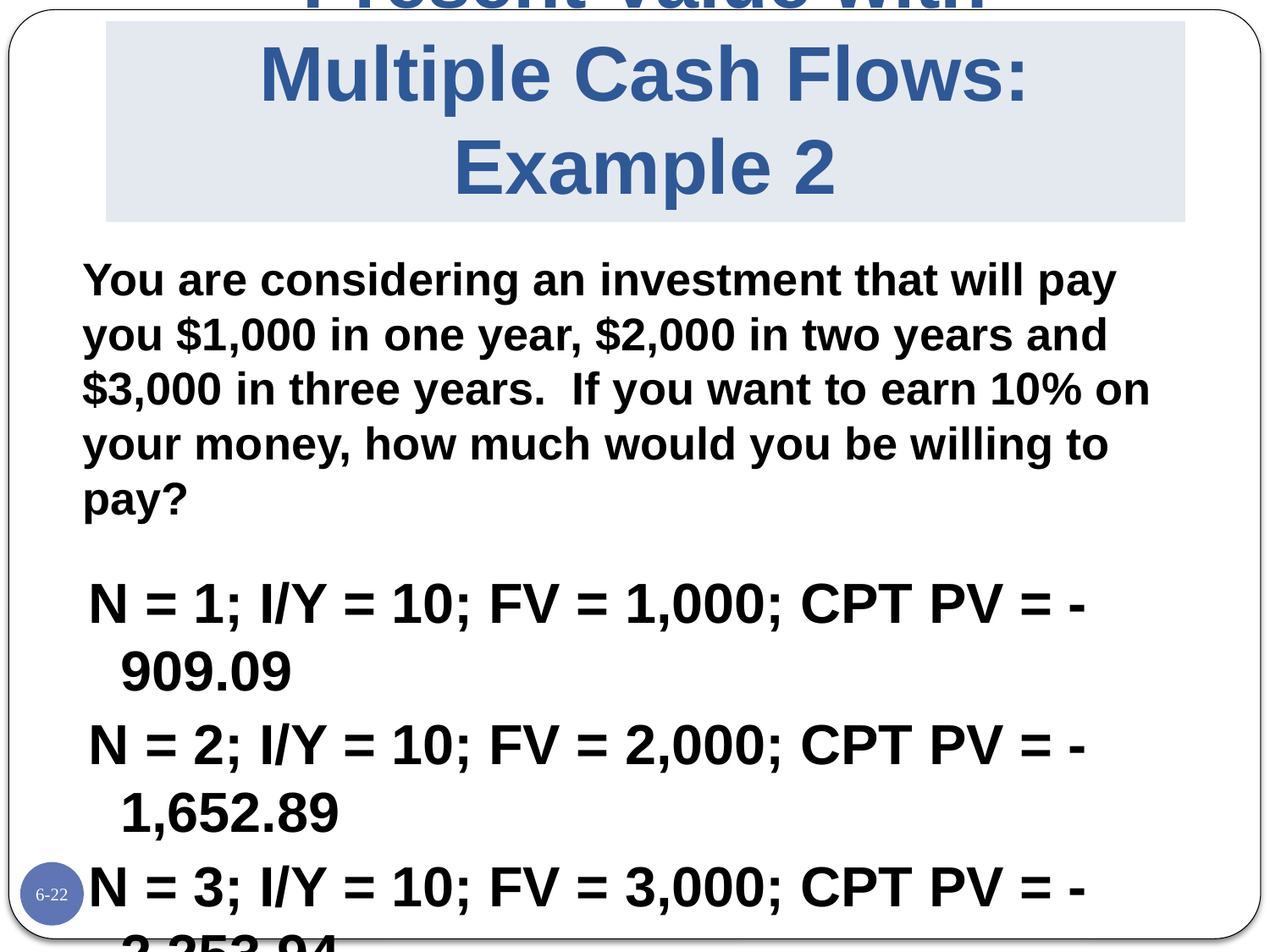

# Present Value with Multiple Cash Flows: Example 2
	You are considering an investment that will pay you $1,000 in one year, $2,000 in two years and $3,000 in three years.  If you want to earn 10% on your money, how much would you be willing to pay?

N = 1; I/Y = 10; FV = 1,000; CPT PV = -909.09
N = 2; I/Y = 10; FV = 2,000; CPT PV = -1,652.89
N = 3; I/Y = 10; FV = 3,000; CPT PV = -2,253.94
PV = 909.09 + 1,652.89 + 2,253.94 = 4,815.93
6-22